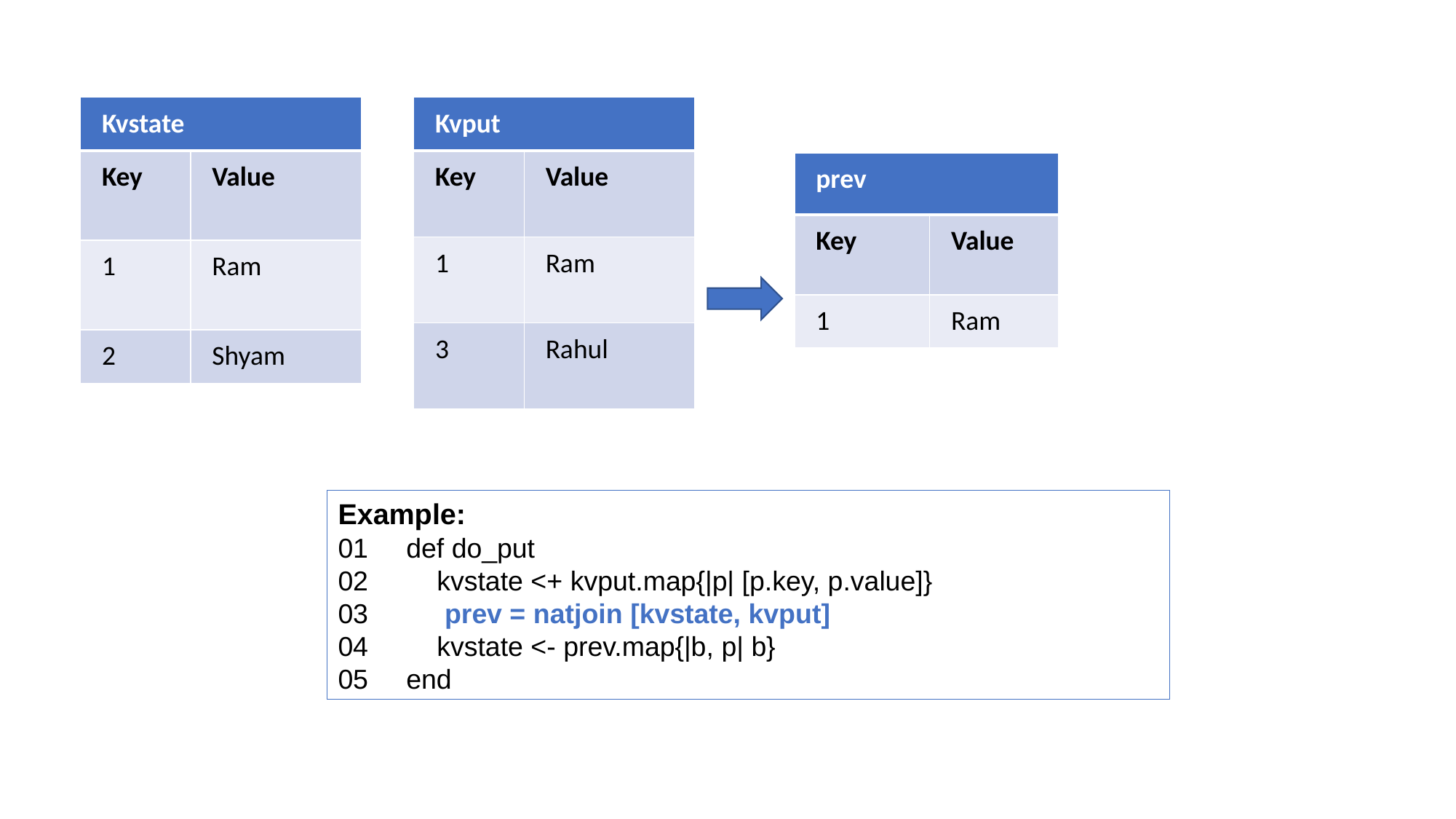

| Kvstate |  |
| --- | --- |
| Key​​​ | Value​​​ |
| 1​​​ | Ram​​​ |
| 2​​ | Shyam​​ |
| Kvput |  |
| --- | --- |
| Key​​​ | Value​​​ |
| 1​​​ | Ram |
| 3 | Rahul |
| prev |  |
| --- | --- |
| Key​​​ | Value​​​ |
| 1​​​ | Ram​​​ |

Example:
01     def do_put
02         kvstate <+ kvput.map{|p| [p.key, p.value]}
03          prev = natjoin [kvstate, kvput]
04         kvstate <- prev.map{|b, p| b}
05     end